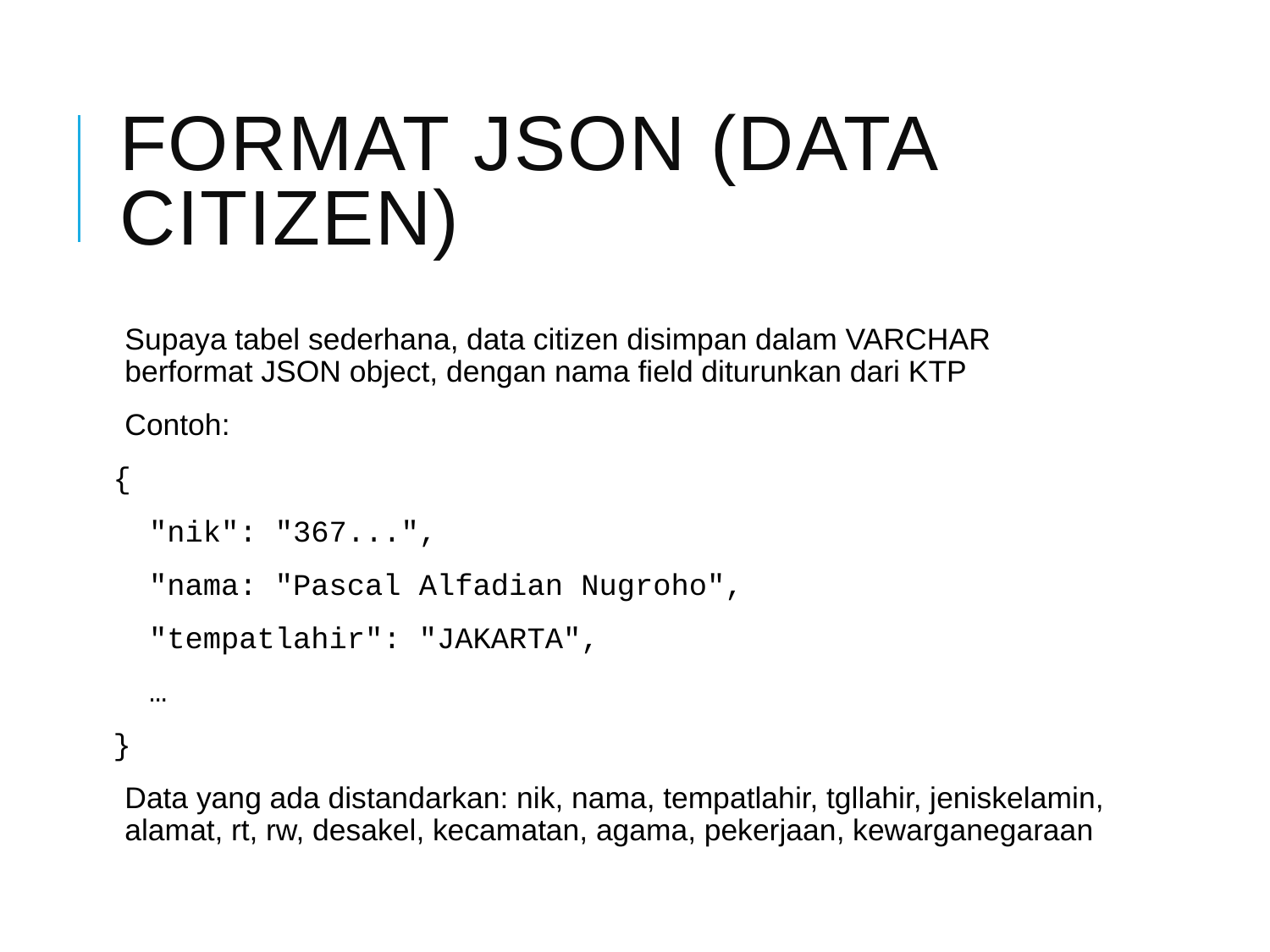

# Format JSON (Data Citizen)
Supaya tabel sederhana, data citizen disimpan dalam VARCHAR berformat JSON object, dengan nama field diturunkan dari KTP
Contoh:
{
  "nik": "367...",
  "nama: "Pascal Alfadian Nugroho",
  "tempatlahir": "JAKARTA",
  …
}
Data yang ada distandarkan: nik, nama, tempatlahir, tgllahir, jeniskelamin, alamat, rt, rw, desakel, kecamatan, agama, pekerjaan, kewarganegaraan